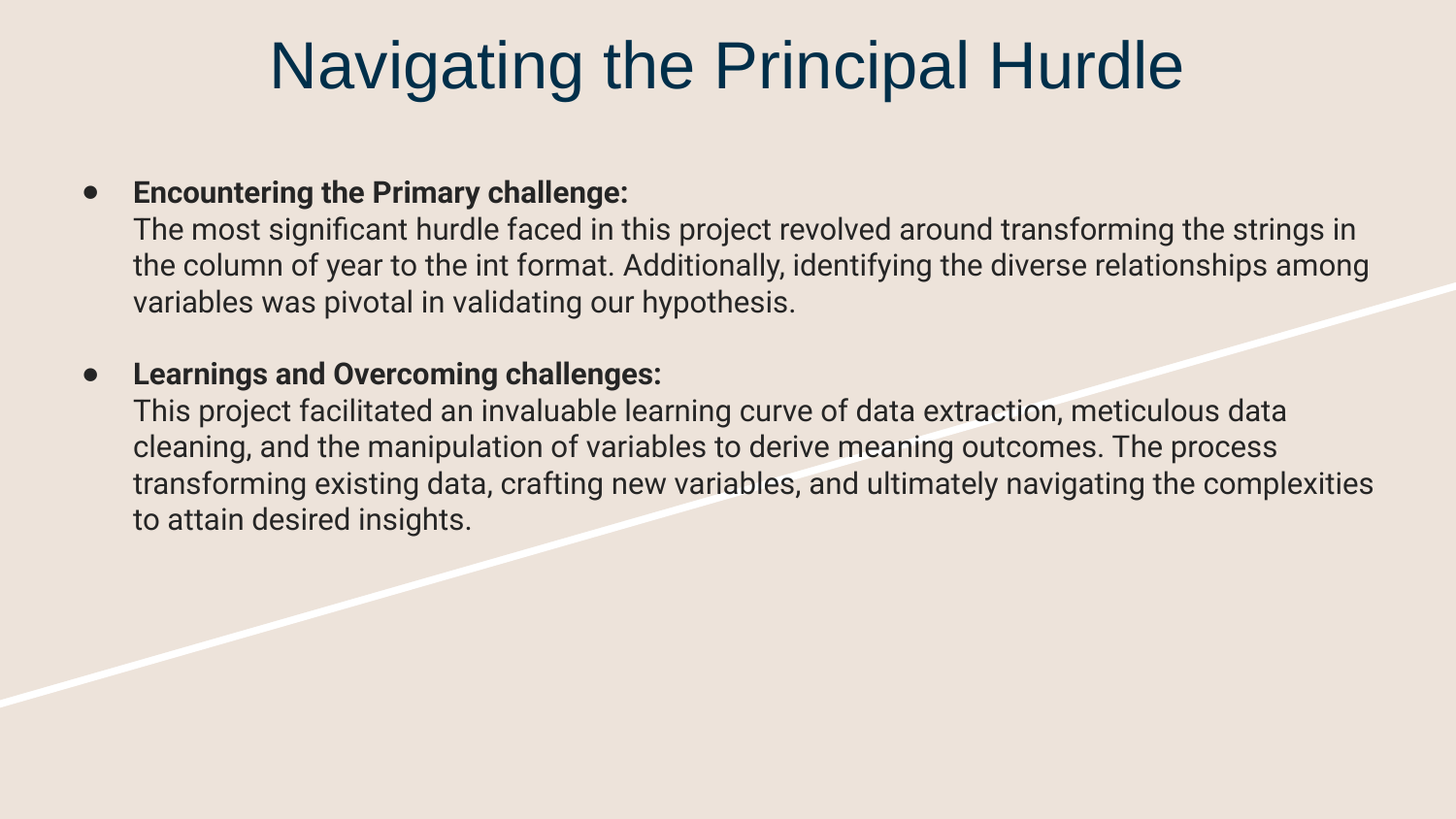

# Navigating the Principal Hurdle

Encountering the Primary challenge:
The most significant hurdle faced in this project revolved around transforming the strings in the column of year to the int format. Additionally, identifying the diverse relationships among variables was pivotal in validating our hypothesis.

Learnings and Overcoming challenges:
This project facilitated an invaluable learning curve of data extraction, meticulous data cleaning, and the manipulation of variables to derive meaning outcomes. The process transforming existing data, crafting new variables, and ultimately navigating the complexities to attain desired insights.